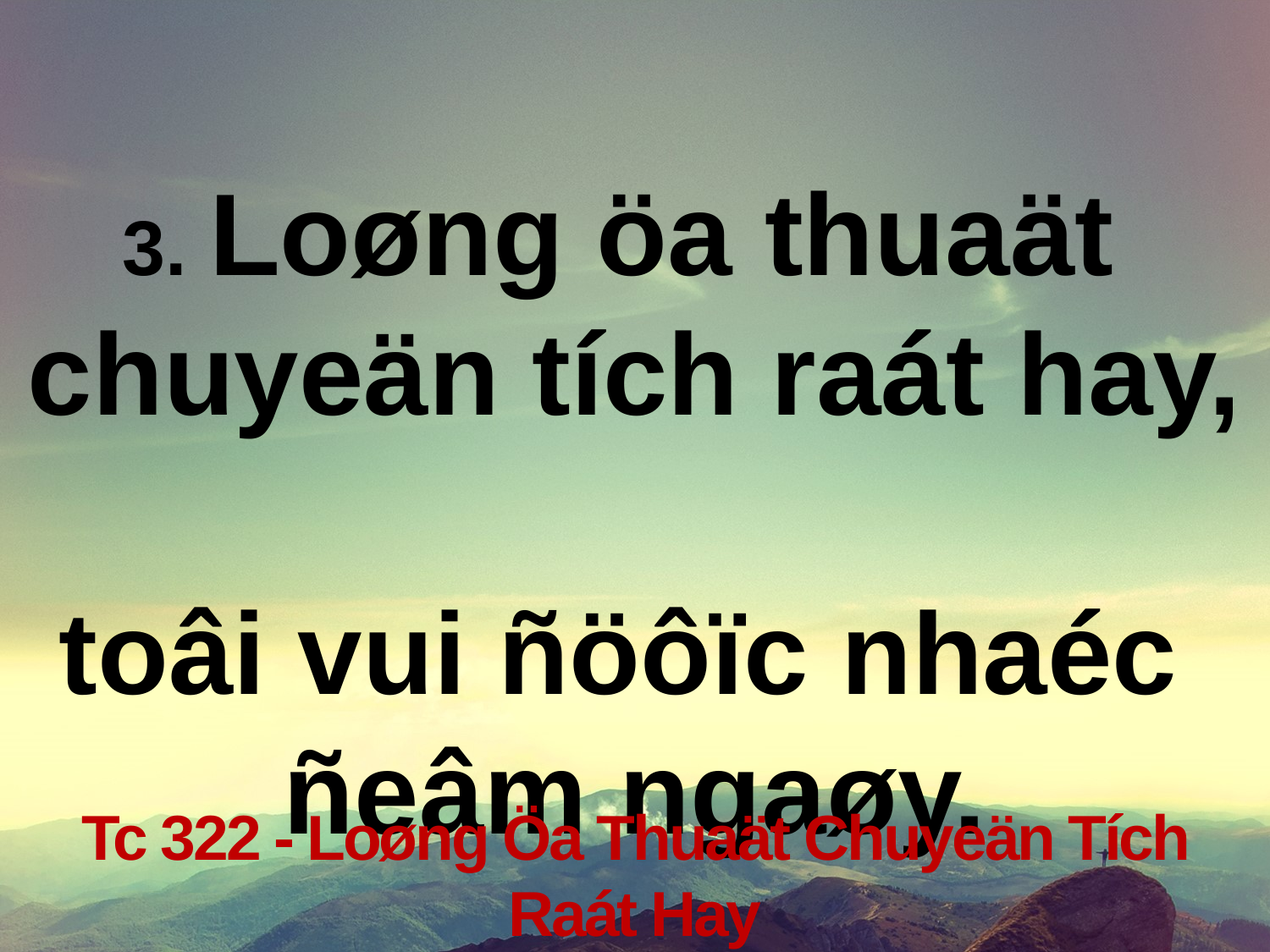

3. Loøng öa thuaät
chuyeän tích raát hay,
toâi vui ñöôïc nhaéc
ñeâm ngaøy.
Tc 322 - Loøng Öa Thuaät Chuyeän Tích Raát Hay